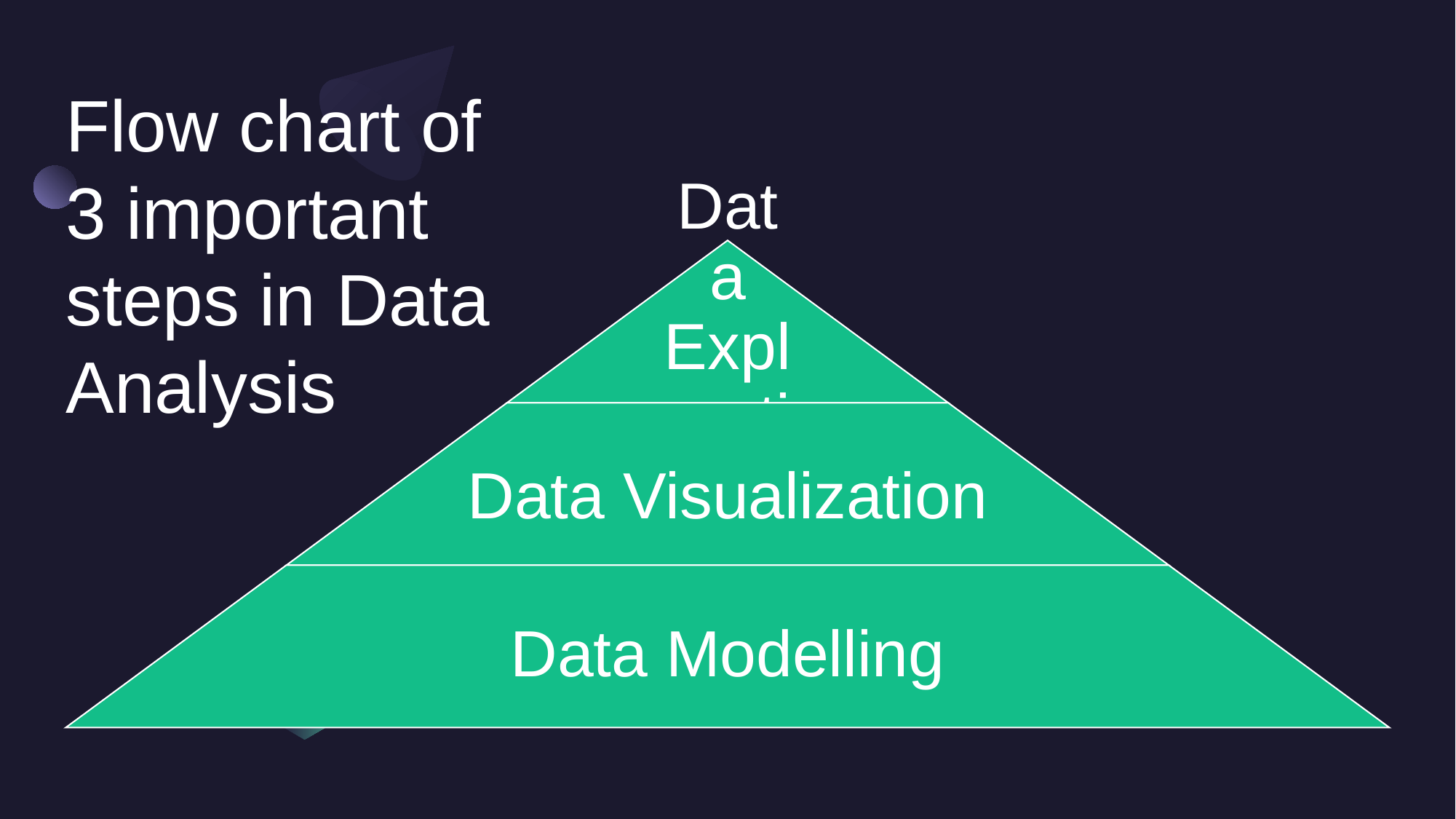

# Flow chart of 3 important steps in Data Analysis

Data Exploration
Data Visualization
Data Modelling